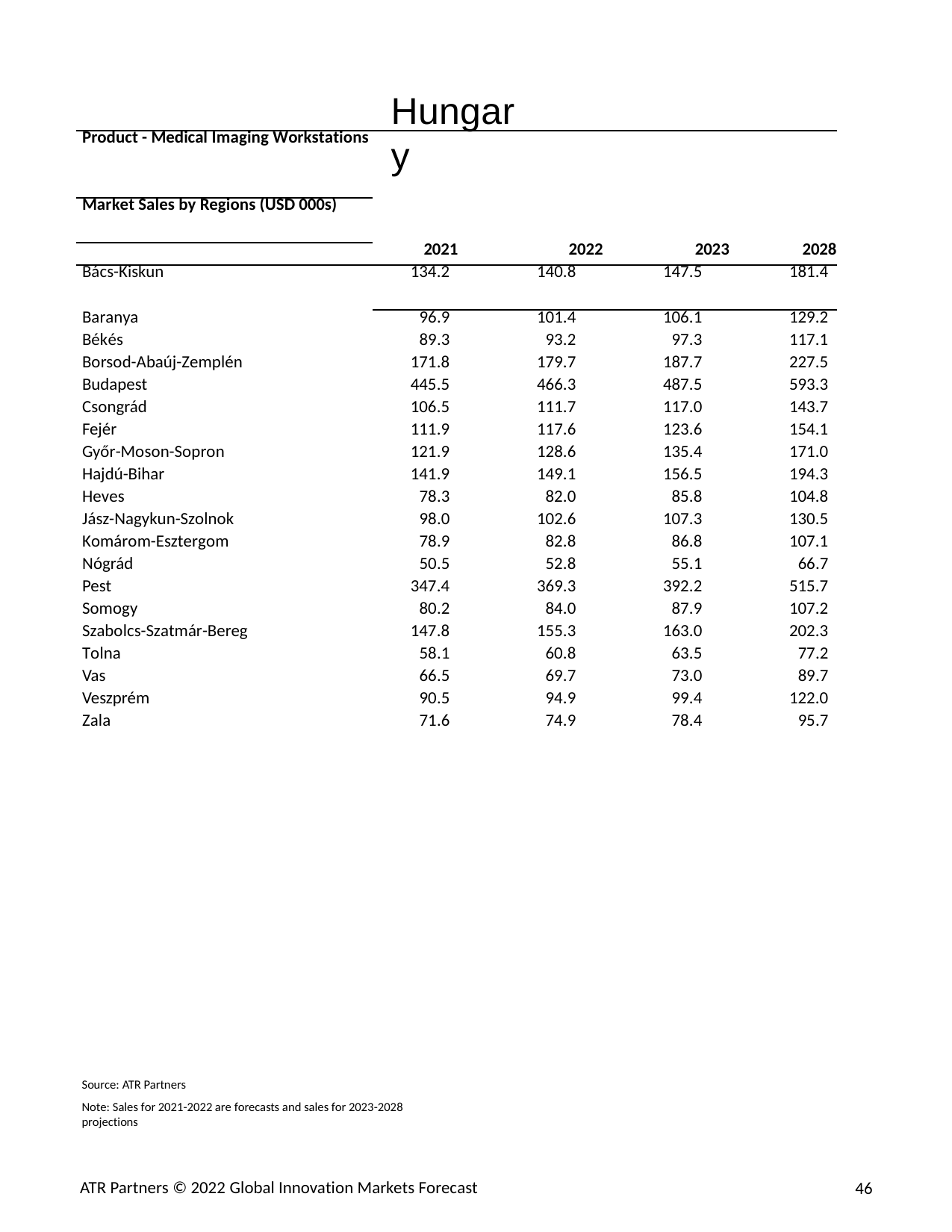

Hungary
| Product - Medical Imaging Workstations |  |  |  |  |
| --- | --- | --- | --- | --- |
| Market Sales by Regions (USD 000s) |  |  |  |  |
|  | 2021 | 2022 | 2023 | 2028 |
| Bács-Kiskun | 134.2 | 140.8 | 147.5 | 181.4 |
| Baranya | 96.9 | 101.4 | 106.1 | 129.2 |
| Békés | 89.3 | 93.2 | 97.3 | 117.1 |
| Borsod-Abaúj-Zemplén | 171.8 | 179.7 | 187.7 | 227.5 |
| Budapest | 445.5 | 466.3 | 487.5 | 593.3 |
| Csongrád | 106.5 | 111.7 | 117.0 | 143.7 |
| Fejér | 111.9 | 117.6 | 123.6 | 154.1 |
| Győr-Moson-Sopron | 121.9 | 128.6 | 135.4 | 171.0 |
| Hajdú-Bihar | 141.9 | 149.1 | 156.5 | 194.3 |
| Heves | 78.3 | 82.0 | 85.8 | 104.8 |
| Jász-Nagykun-Szolnok | 98.0 | 102.6 | 107.3 | 130.5 |
| Komárom-Esztergom | 78.9 | 82.8 | 86.8 | 107.1 |
| Nógrád | 50.5 | 52.8 | 55.1 | 66.7 |
| Pest | 347.4 | 369.3 | 392.2 | 515.7 |
| Somogy | 80.2 | 84.0 | 87.9 | 107.2 |
| Szabolcs-Szatmár-Bereg | 147.8 | 155.3 | 163.0 | 202.3 |
| Tolna | 58.1 | 60.8 | 63.5 | 77.2 |
| Vas | 66.5 | 69.7 | 73.0 | 89.7 |
| Veszprém | 90.5 | 94.9 | 99.4 | 122.0 |
| Zala | 71.6 | 74.9 | 78.4 | 95.7 |
Source: ATR Partners
Note: Sales for 2021-2022 are forecasts and sales for 2023-2028 projections
ATR Partners © 2022 Global Innovation Markets Forecast

46